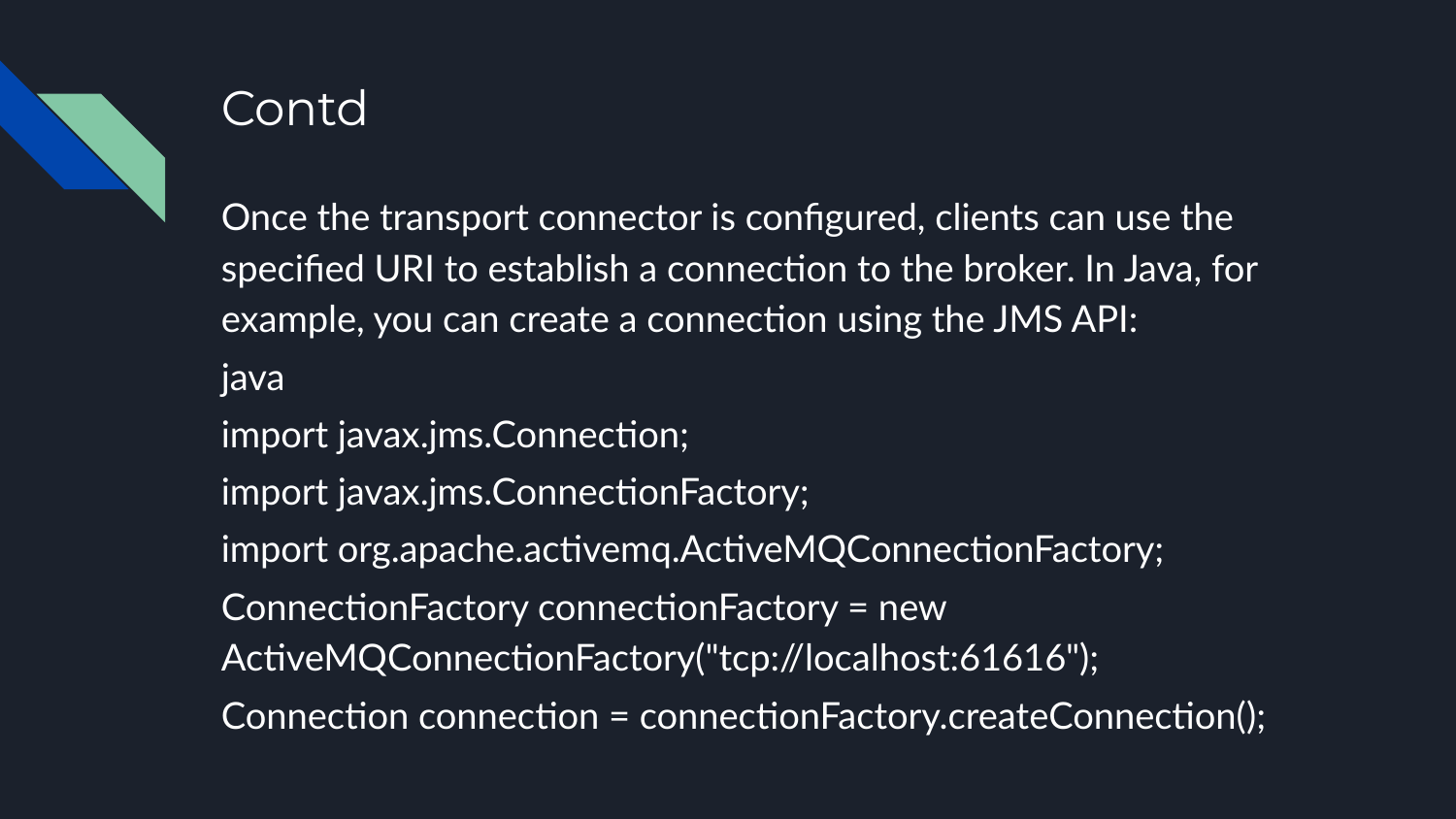

# Contd
Once the transport connector is configured, clients can use the specified URI to establish a connection to the broker. In Java, for example, you can create a connection using the JMS API:
java
import javax.jms.Connection;
import javax.jms.ConnectionFactory;
import org.apache.activemq.ActiveMQConnectionFactory;
ConnectionFactory connectionFactory = new ActiveMQConnectionFactory("tcp://localhost:61616");
Connection connection = connectionFactory.createConnection();